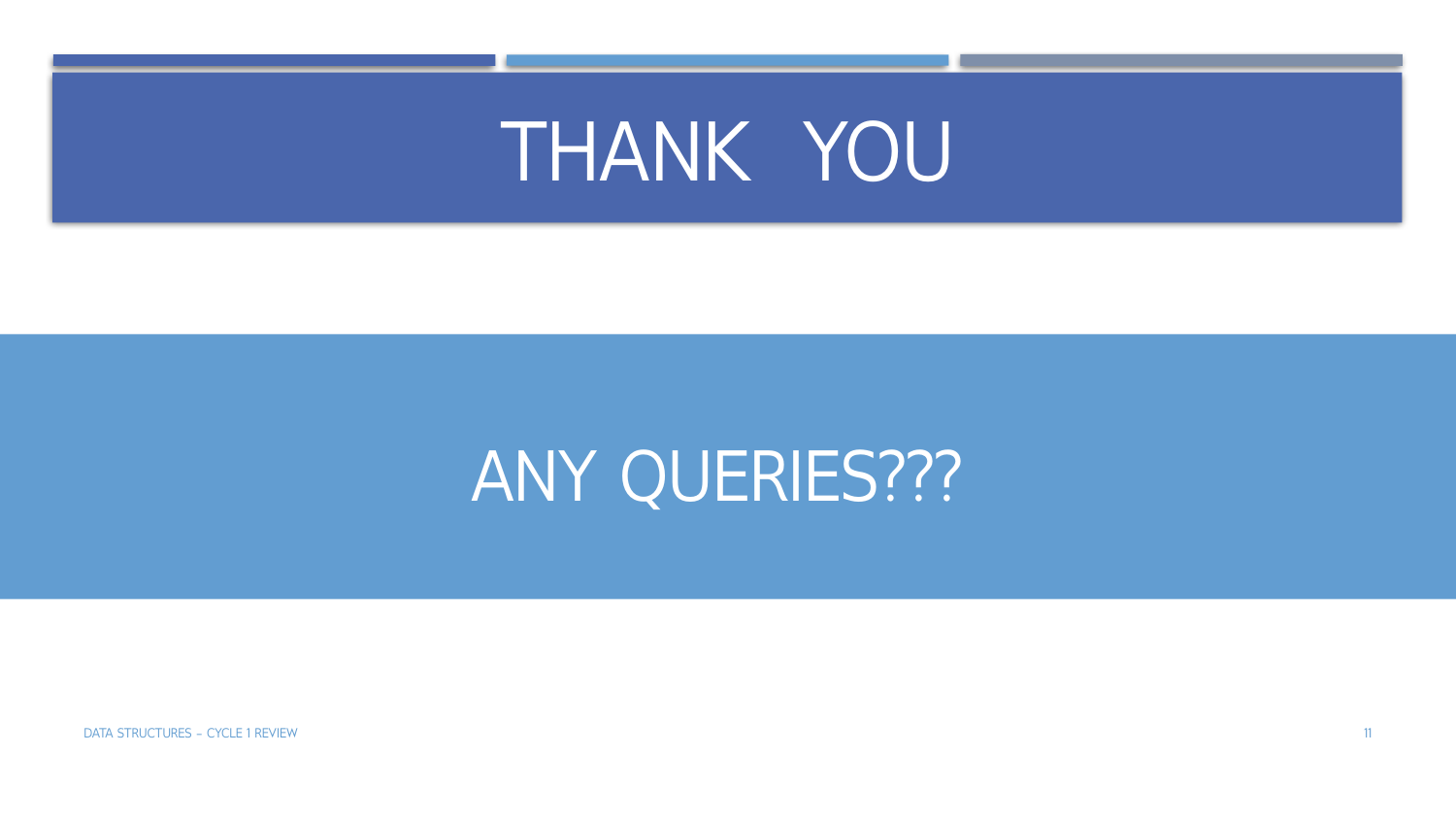

# Thank  You

Any queries???
DATA STRUCTURES – CYCLE 1 REVIEW
11